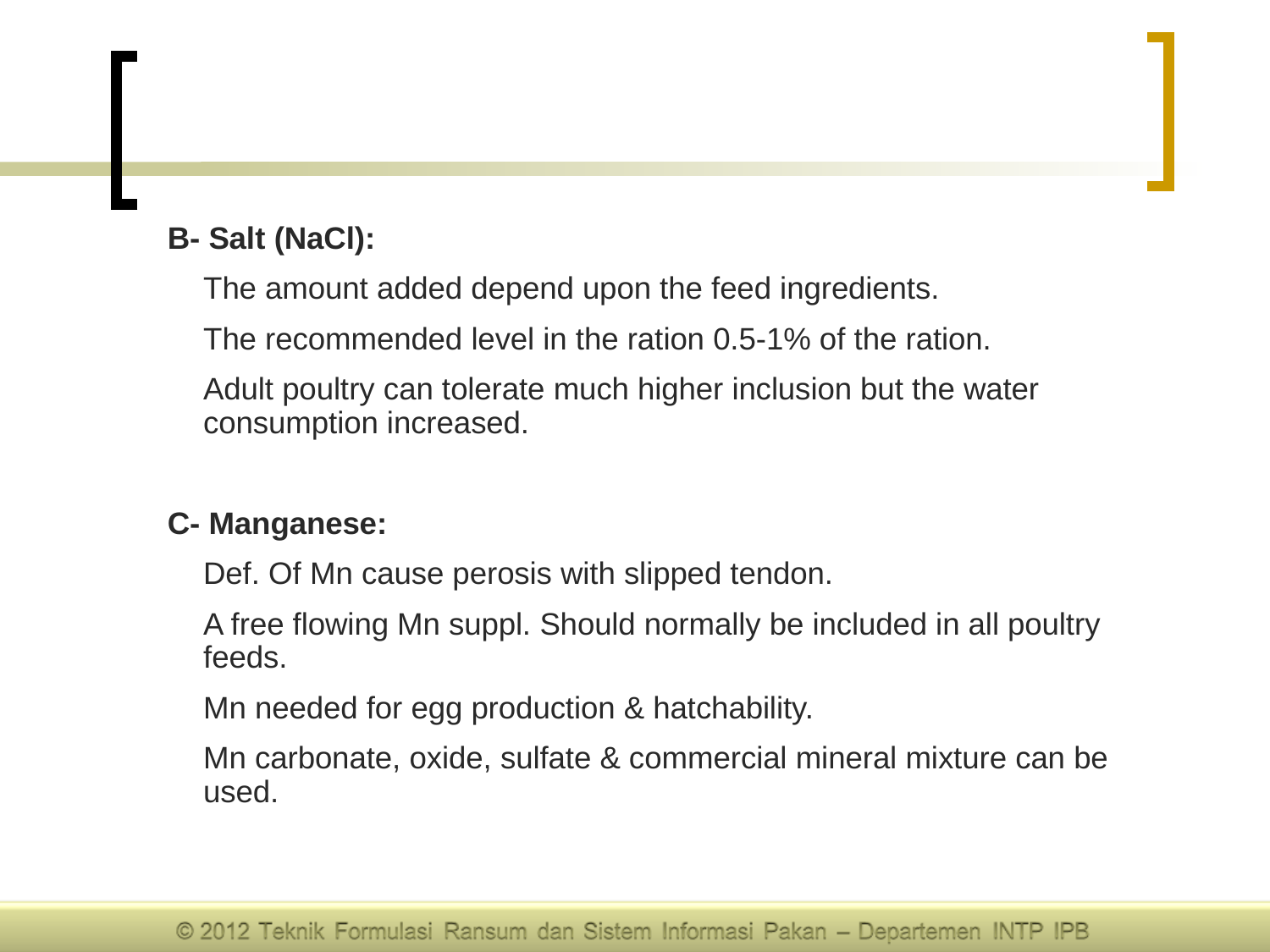

B- Salt (NaCl):
The amount added depend upon the feed ingredients.
The recommended level in the ration 0.5-1% of the ration.
Adult poultry can tolerate much higher inclusion but the water consumption increased.

C- Manganese:
Def. Of Mn cause perosis with slipped tendon.
A free flowing Mn suppl. Should normally be included in all poultry feeds.
Mn needed for egg production & hatchability.
Mn carbonate, oxide, sulfate & commercial mineral mixture can be used.